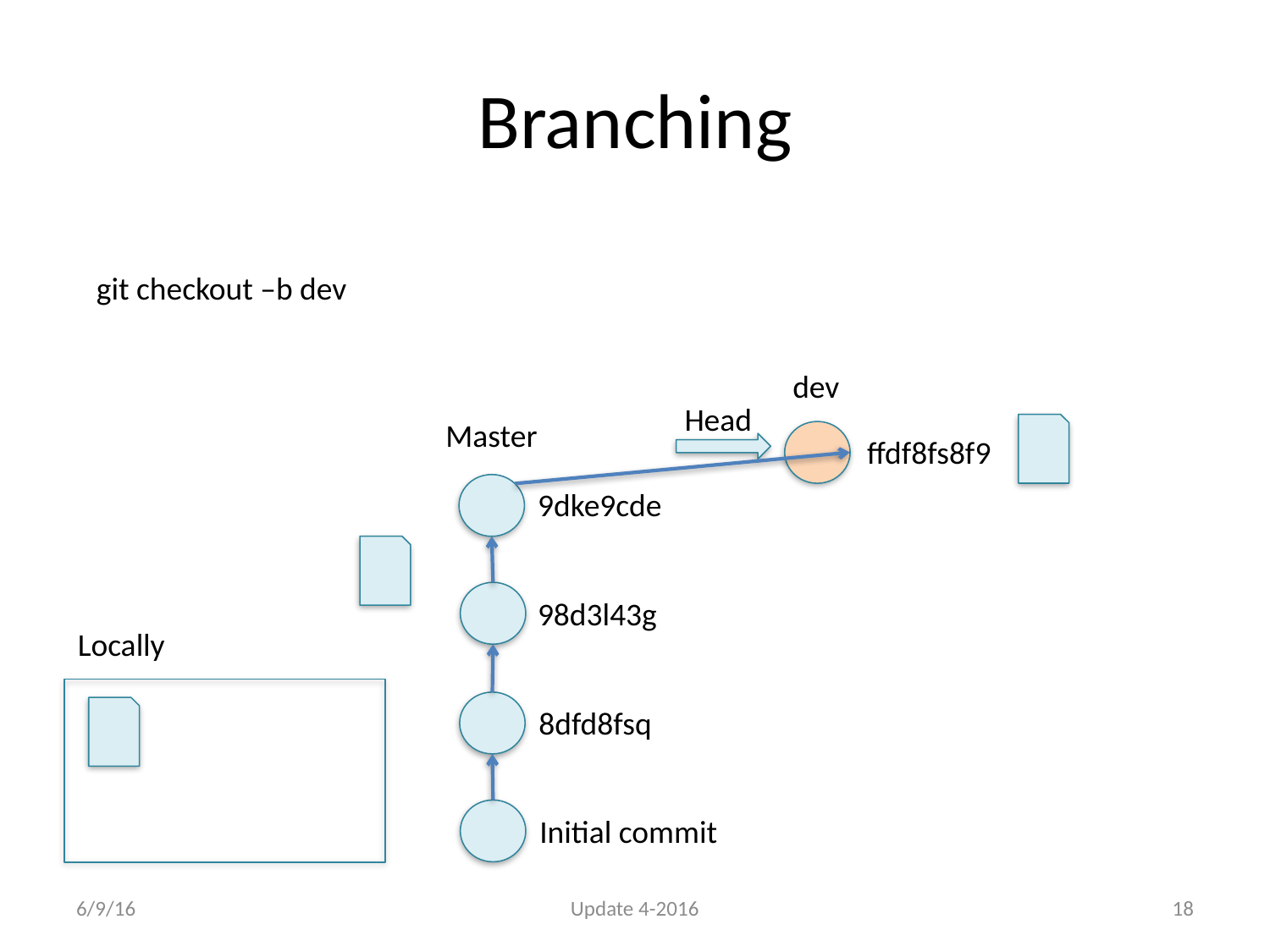

# Branching
git checkout –b dev
dev
Head

Master

ffdf8fs8f9

9dke9cde

98d3l43g
Locally

8dfd8fsq

Initial commit
6/9/16
Update 4-2016
18